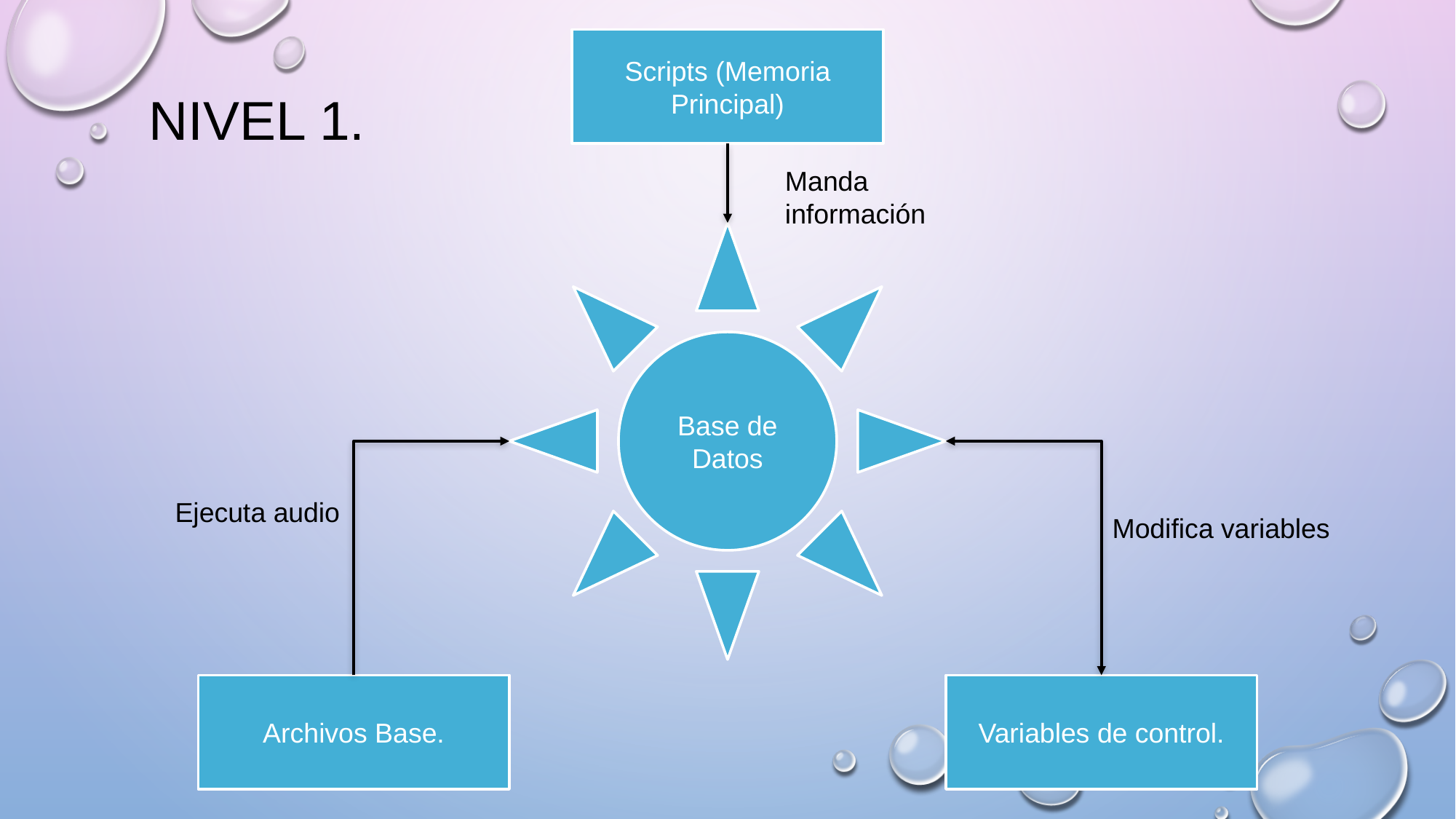

Scripts (Memoria Principal)
# Nivel 1.
Manda información
Base de Datos
Ejecuta audio
Modifica variables
Archivos Base.
Variables de control.